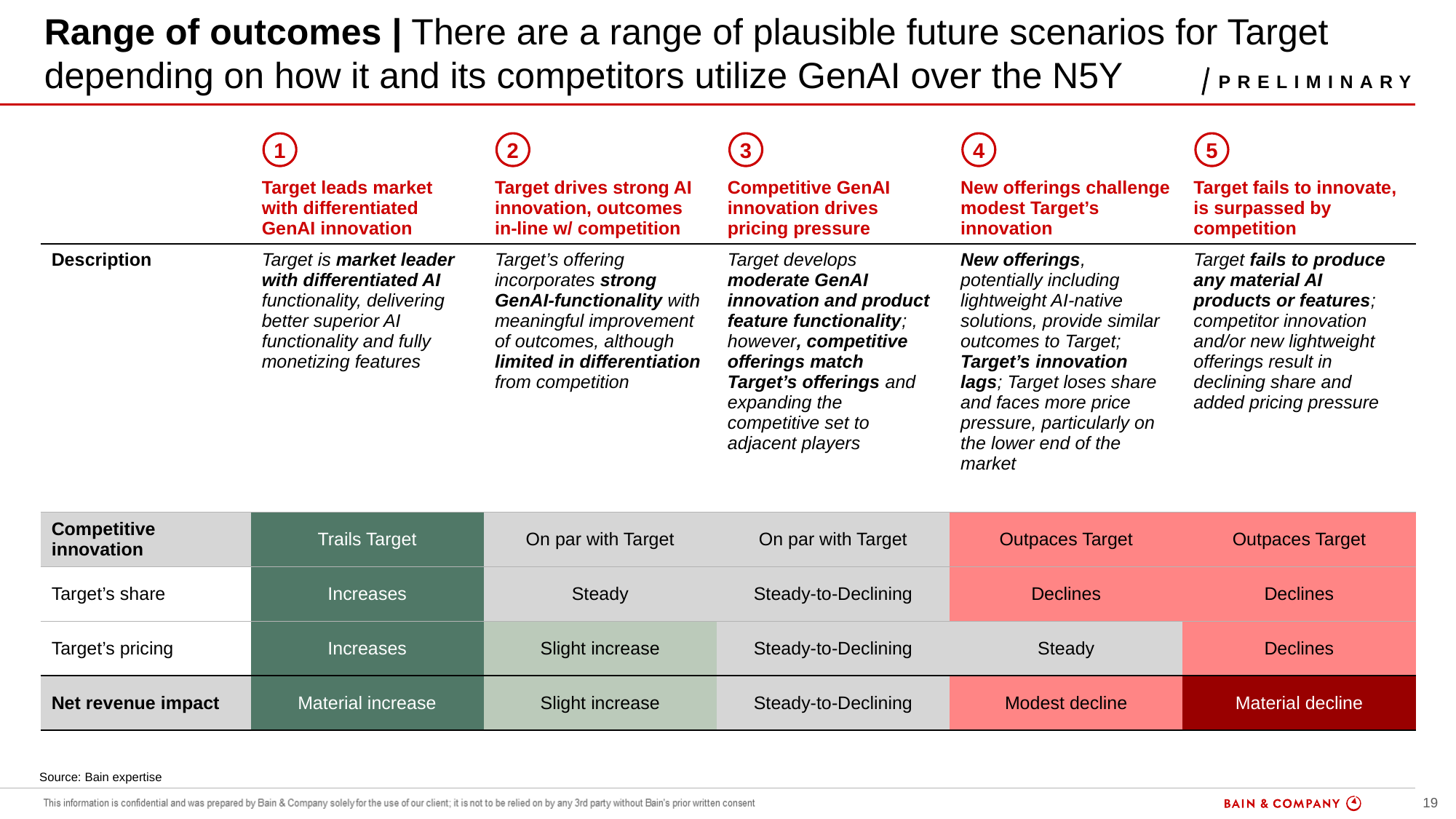

# Range of outcomes | There are a range of plausible future scenarios for Target depending on how it and its competitors utilize GenAI over the N5Y
Preliminary
1
2
3
4
5
|  | Target leads market with differentiated GenAI innovation | Target drives strong AI innovation, outcomes in-line w/ competition | Competitive GenAI innovation drives pricing pressure | New offerings challenge modest Target’s innovation | Target fails to innovate, is surpassed by competition |
| --- | --- | --- | --- | --- | --- |
| Description | Target is market leader with differentiated AI functionality, delivering better superior AI functionality and fully monetizing features | Target’s offering incorporates strong GenAI-functionality with meaningful improvement of outcomes, although limited in differentiation from competition | Target develops moderate GenAI innovation and product feature functionality; however, competitive offerings match Target’s offerings and expanding the competitive set to adjacent players | New offerings, potentially including lightweight AI-native solutions, provide similar outcomes to Target; Target’s innovation lags; Target loses share and faces more price pressure, particularly on the lower end of the market | Target fails to produce any material AI products or features; competitor innovation and/or new lightweight offerings result in declining share and added pricing pressure |
| Competitive innovation | Trails Target | On par with Target | On par with Target | Outpaces Target | Outpaces Target |
| Target’s share | Increases | Steady | Steady-to-Declining | Declines | Declines |
| Target’s pricing | Increases | Slight increase | Steady-to-Declining | Steady | Declines |
| Net revenue impact | Material increase | Slight increase | Steady-to-Declining | Modest decline | Material decline |
Source: Bain expertise